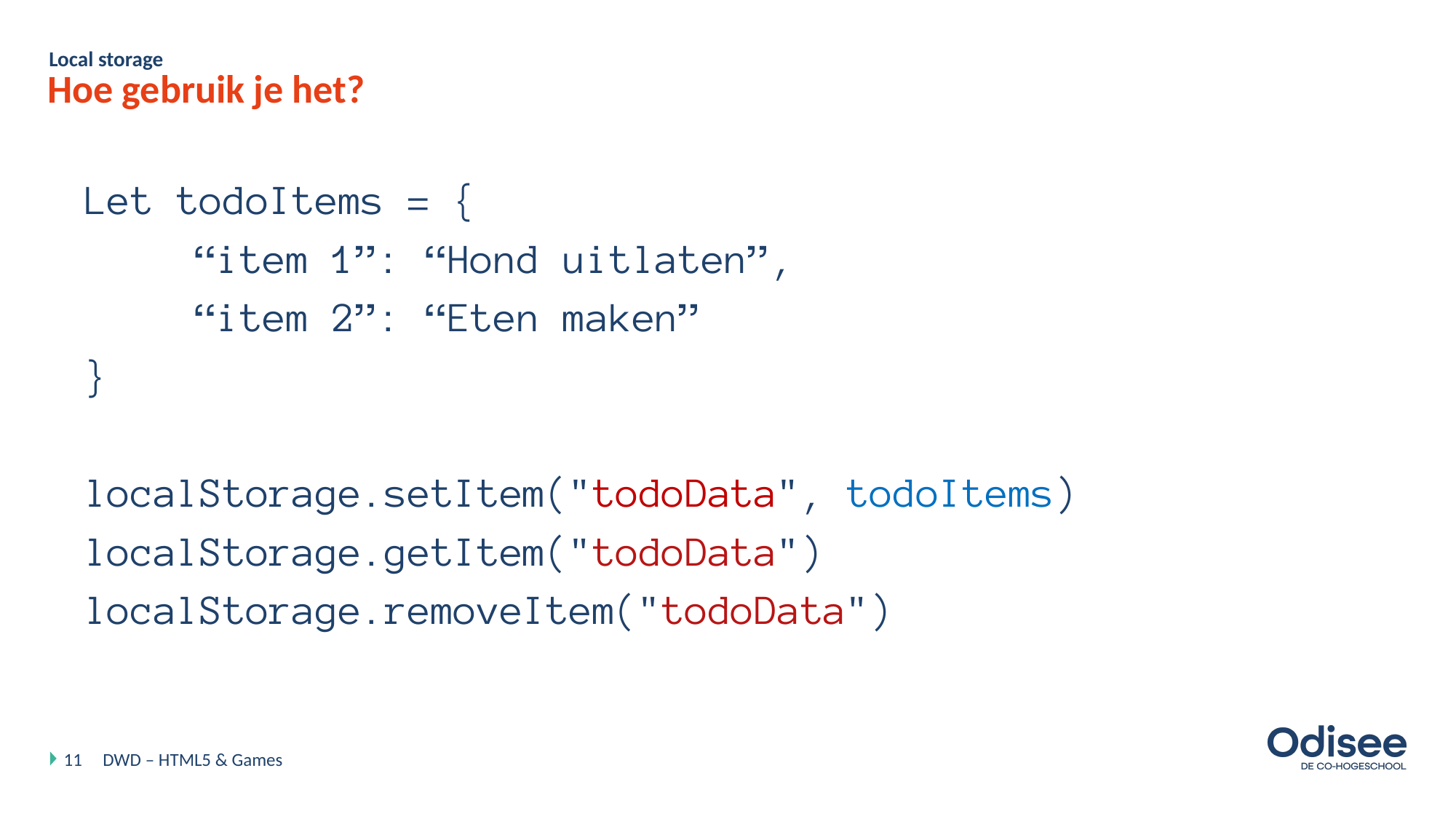

Local storage
# Hoe gebruik je het?
Let todoItems = {
	“item 1”: “Hond uitlaten”,
	“item 2”: “Eten maken”
}

localStorage.setItem("todoData", todoItems)
localStorage.getItem("todoData")
localStorage.removeItem("todoData")

11
DWD – HTML5 & Games